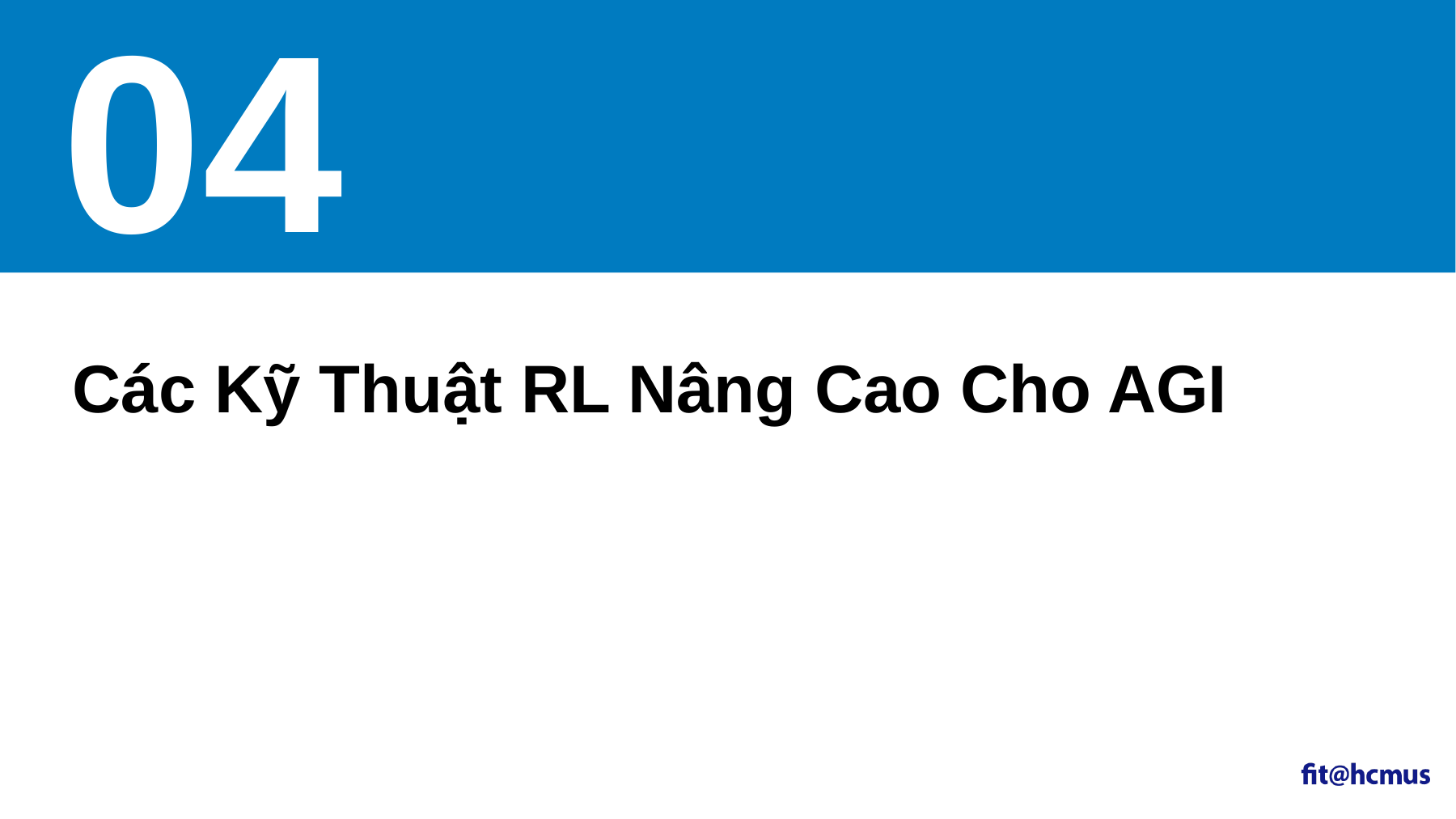

# 04
Các Kỹ Thuật RL Nâng Cao Cho AGI